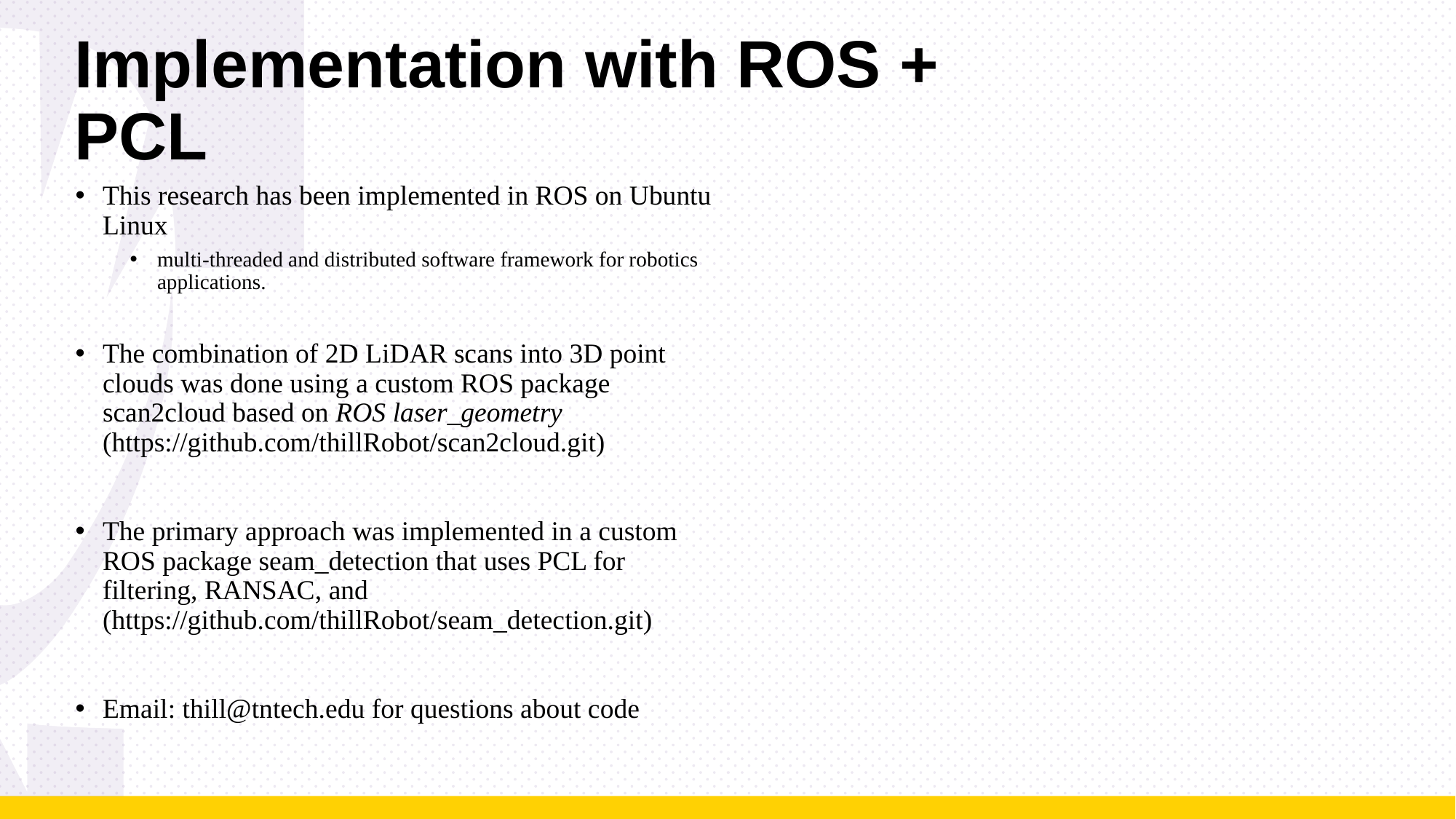

# Implementation with ROS + PCL
This research has been implemented in ROS on Ubuntu Linux
multi-threaded and distributed software framework for robotics applications.

The combination of 2D LiDAR scans into 3D point clouds was done using a custom ROS package scan2cloud based on ROS laser_geometry (https://github.com/thillRobot/scan2cloud.git)

The primary approach was implemented in a custom ROS package seam_detection that uses PCL for filtering, RANSAC, and (https://github.com/thillRobot/seam_detection.git)

Email: thill@tntech.edu for questions about code